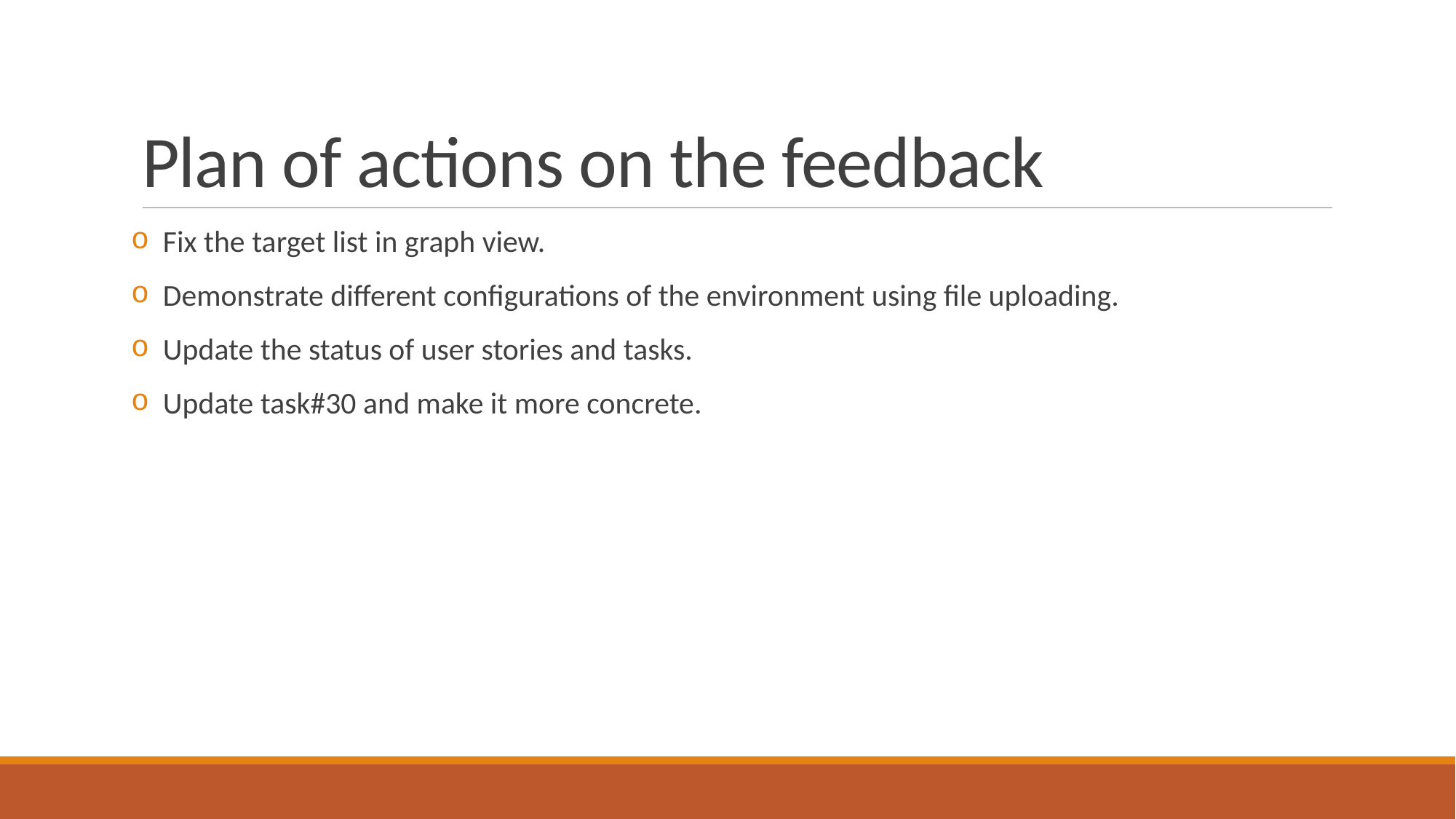

# Plan of actions on the feedback
  Fix the target list in graph view.
  Demonstrate different configurations of the environment using file uploading.
  Update the status of user stories and tasks.
  Update task#30 and make it more concrete.